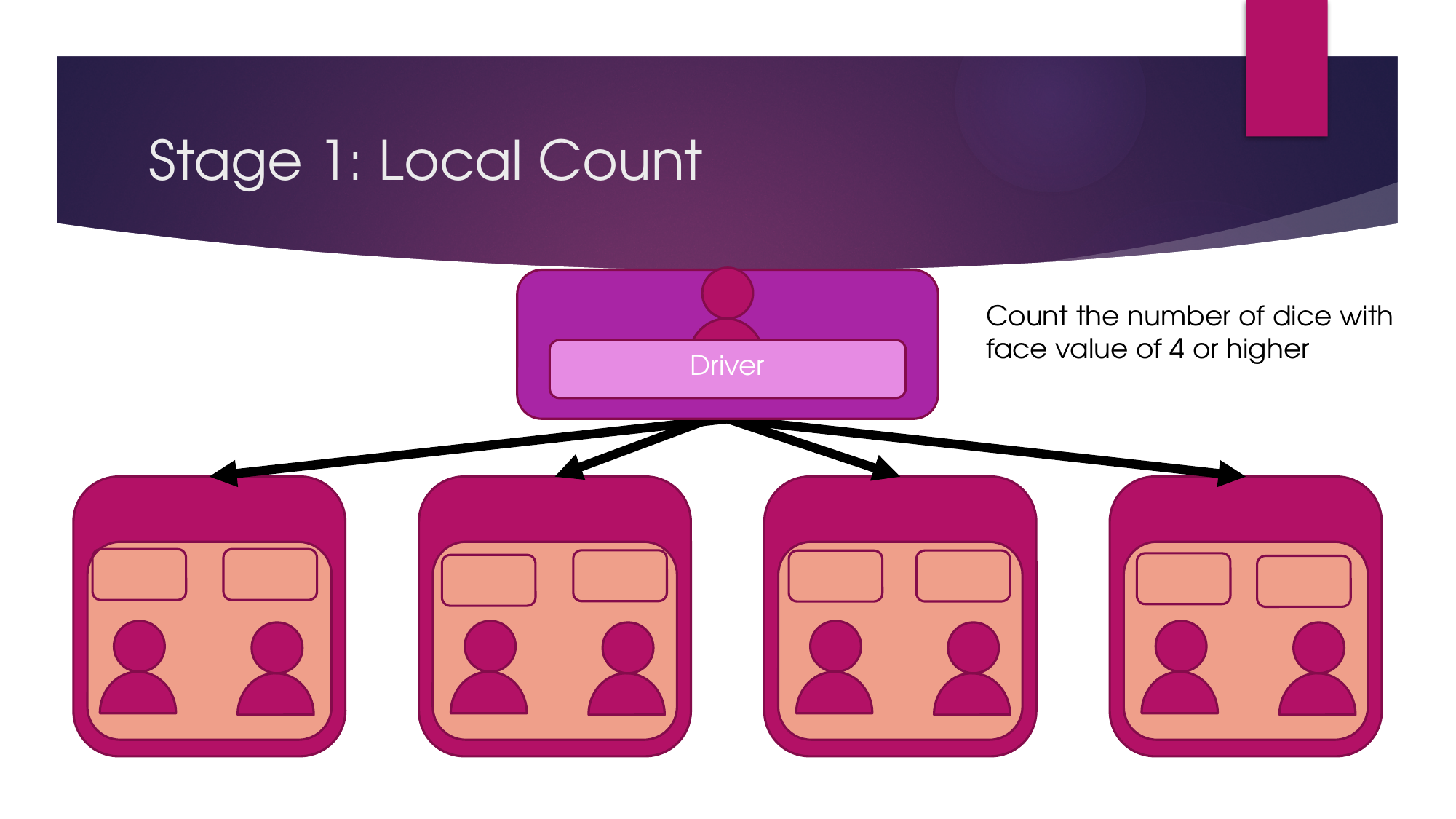

# Stage 1: Local Count

Count the number of dice with
face value of 4 or higher

Driver